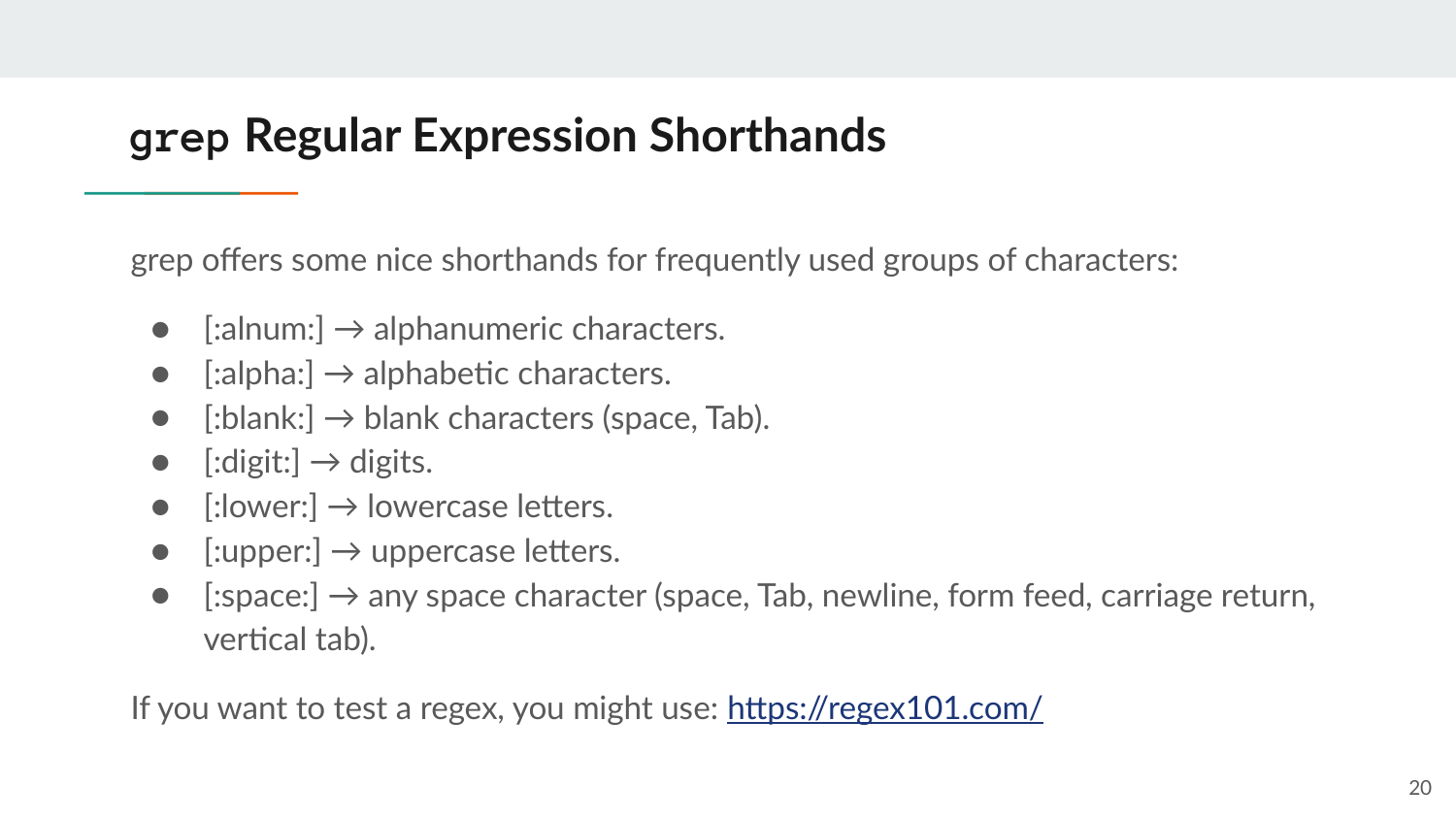

# grep Regular Expression Shorthands
grep offers some nice shorthands for frequently used groups of characters:
[:alnum:] → alphanumeric characters.
[:alpha:] → alphabetic characters.
[:blank:] → blank characters (space, Tab).
[:digit:] → digits.
[:lower:] → lowercase letters.
[:upper:] → uppercase letters.
[:space:] → any space character (space, Tab, newline, form feed, carriage return, vertical tab).
If you want to test a regex, you might use: https://regex101.com/
20